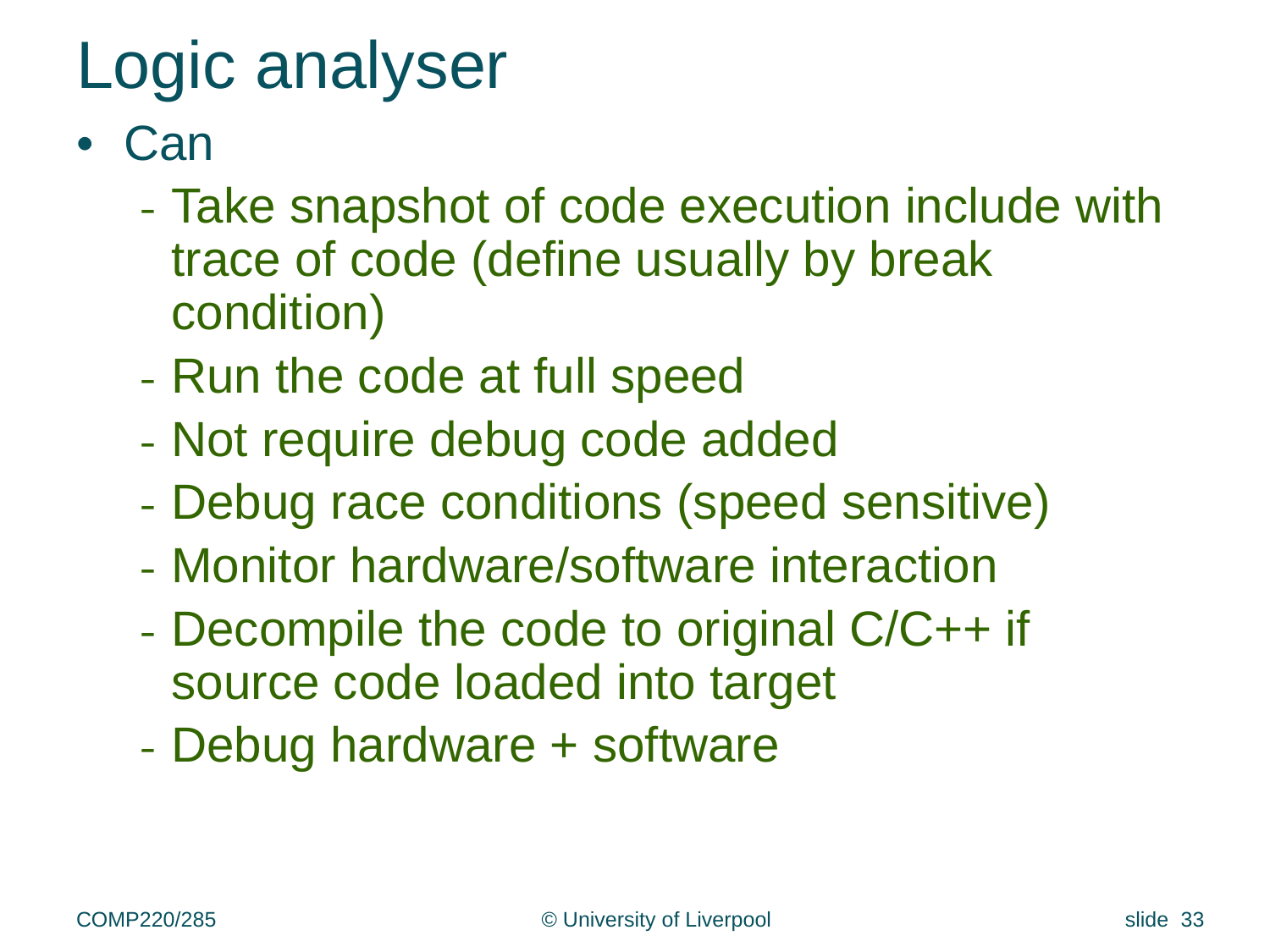

# Logic analyser
Can
Take snapshot of code execution include with trace of code (define usually by break condition)
Run the code at full speed
Not require debug code added
Debug race conditions (speed sensitive)
Monitor hardware/software interaction
Decompile the code to original C/C++ if source code loaded into target
Debug hardware + software

COMP220/285
© University of Liverpool
slide  33